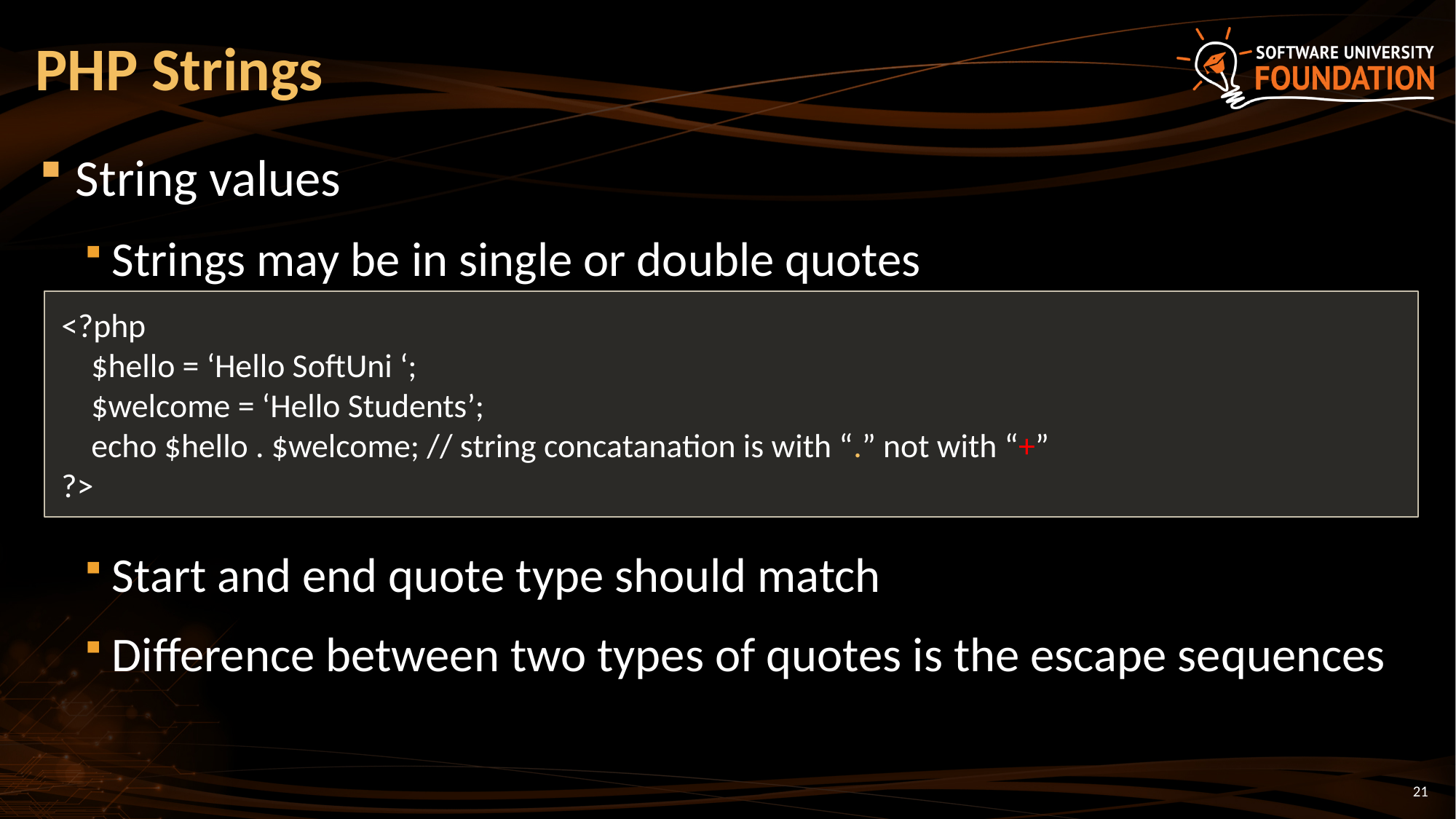

# PHP Strings
String values
Strings may be in single or double quotes

Start and end quote type should match
Difference between two types of quotes is the escape sequences
<?php
    $hello = ‘Hello SoftUni ‘;
    $welcome = ‘Hello Students’;
    echo $hello . $welcome; // string concatanation is with “.” not with “+”
?>
21